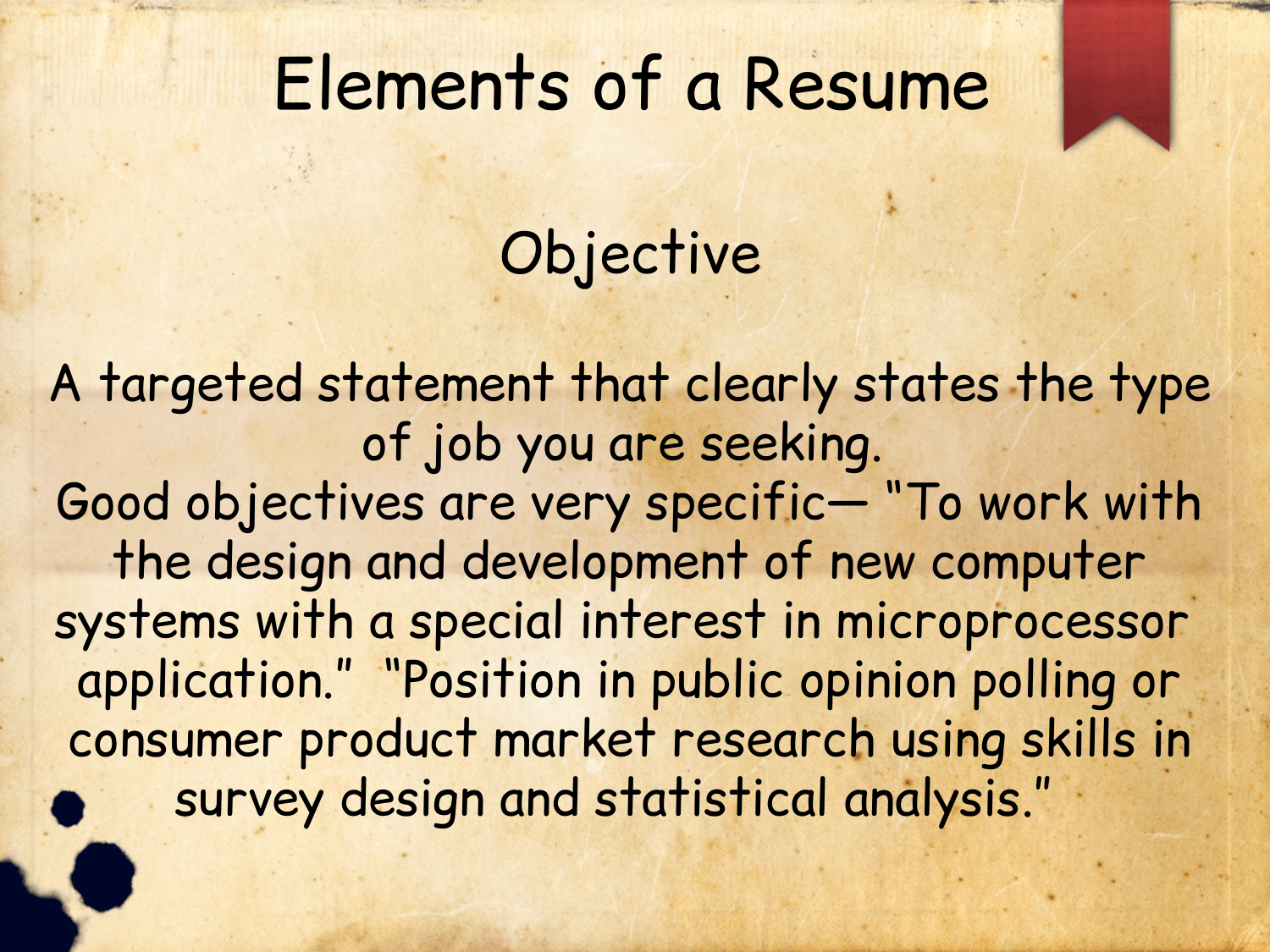

Elements of a Resume
Objective

A targeted statement that clearly states the type of job you are seeking.
Good objectives are very specific— “To work with the design and development of new computer systems with a special interest in microprocessor  application.”  “Position in public opinion polling or consumer product market research using skills in survey design and statistical analysis.”